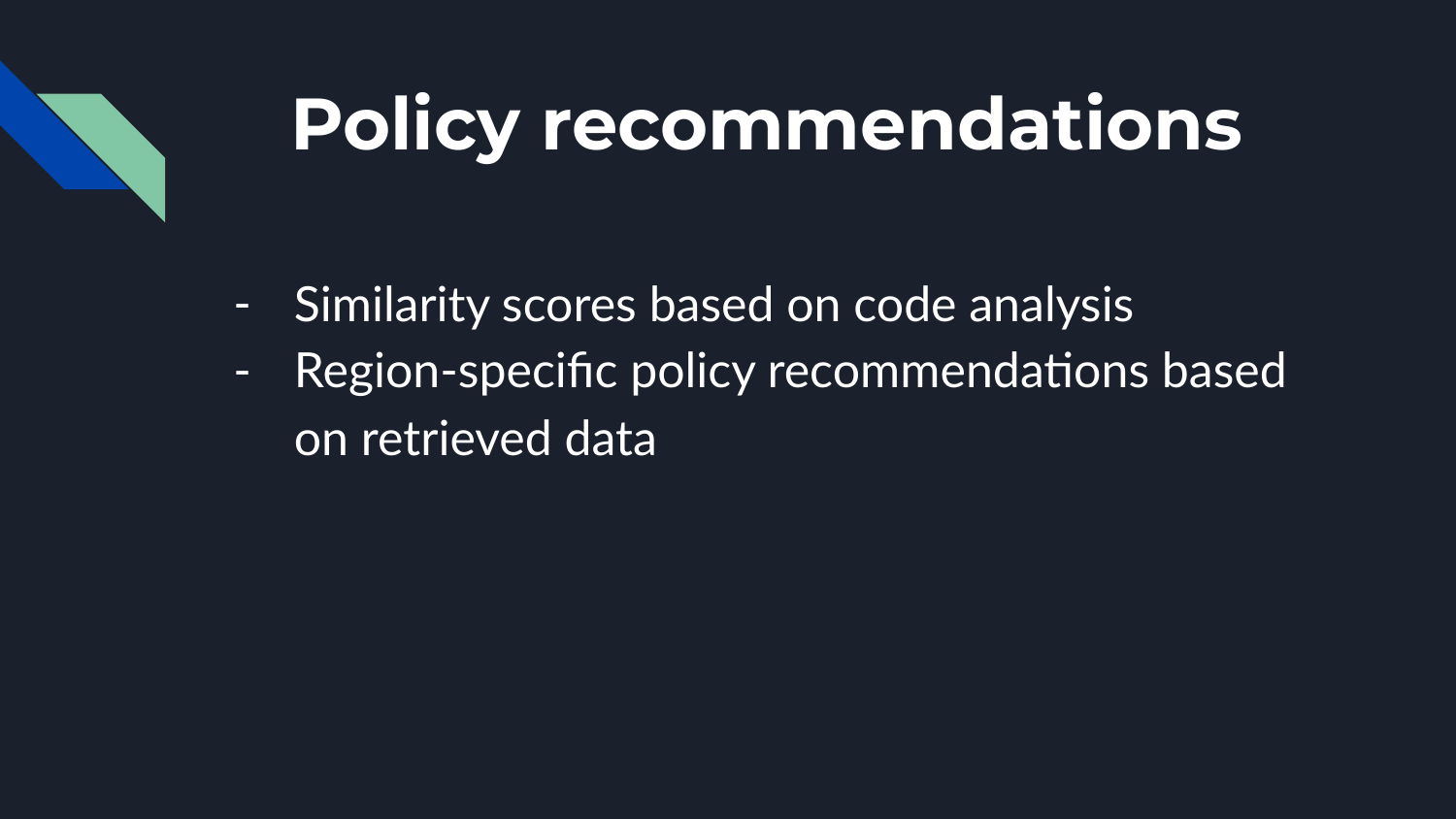

# Policy recommendations
Similarity scores based on code analysis
Region-specific policy recommendations based on retrieved data